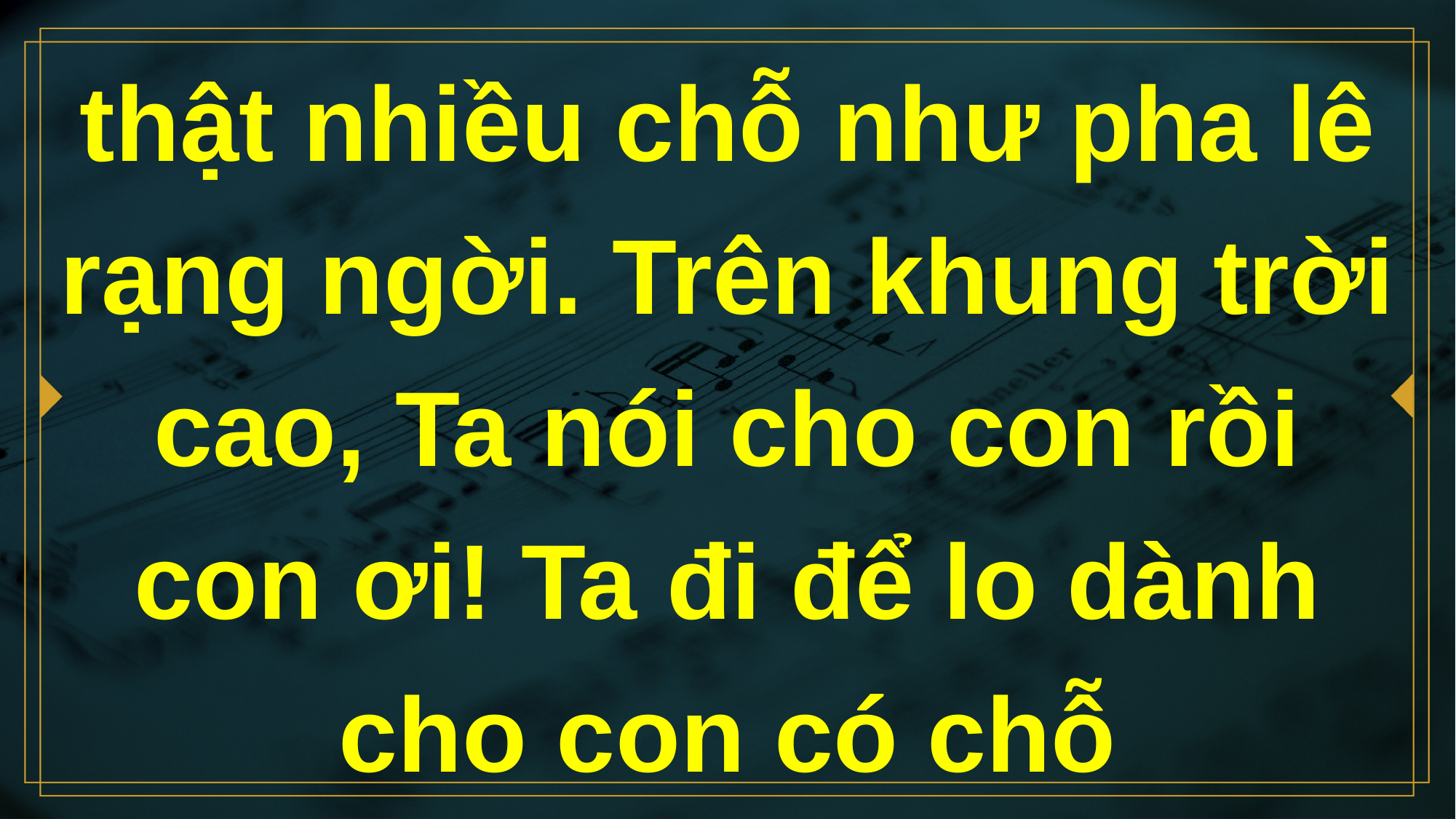

# thật nhiều chỗ như pha lê rạng ngời. Trên khung trời cao, Ta nói cho con rồi con ơi! Ta đi để lo dành cho con có chỗ